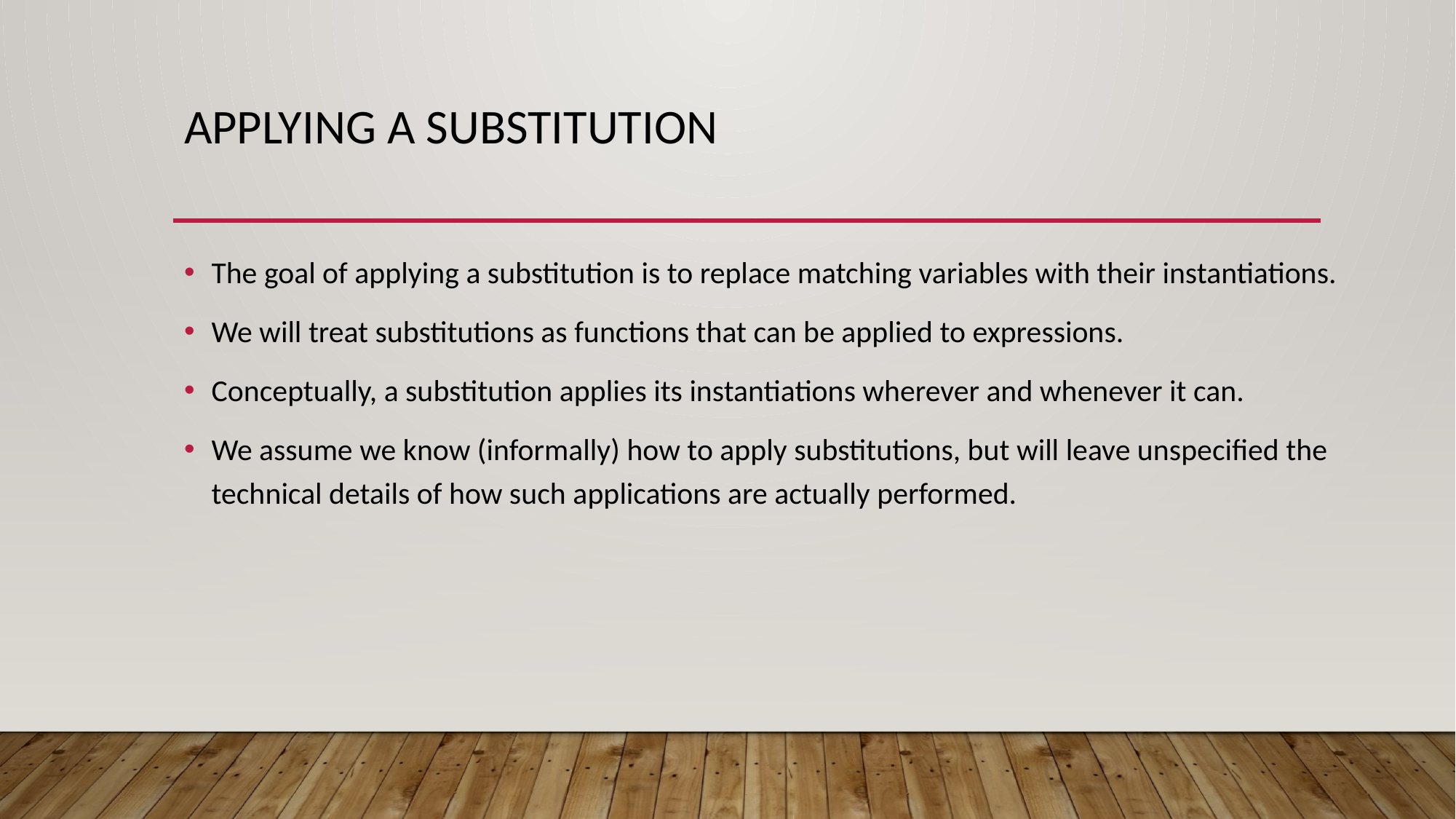

# Applying a substitution
The goal of applying a substitution is to replace matching variables with their instantiations.
We will treat substitutions as functions that can be applied to expressions.
Conceptually, a substitution applies its instantiations wherever and whenever it can.
We assume we know (informally) how to apply substitutions, but will leave unspecified the technical details of how such applications are actually performed.